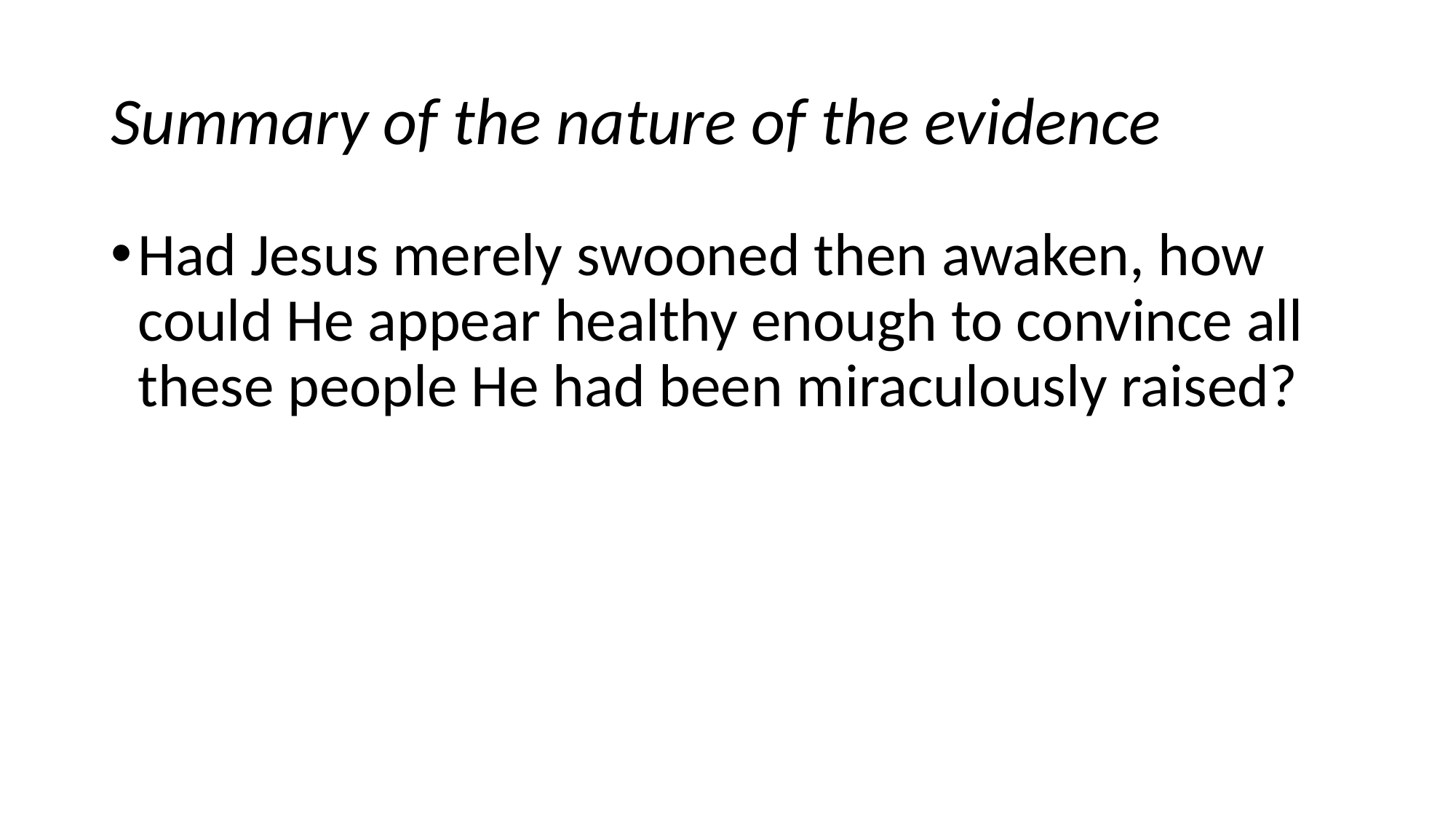

# Summary of the nature of the evidence
Had Jesus merely swooned then awaken, how could He appear healthy enough to convince all these people He had been miraculously raised?